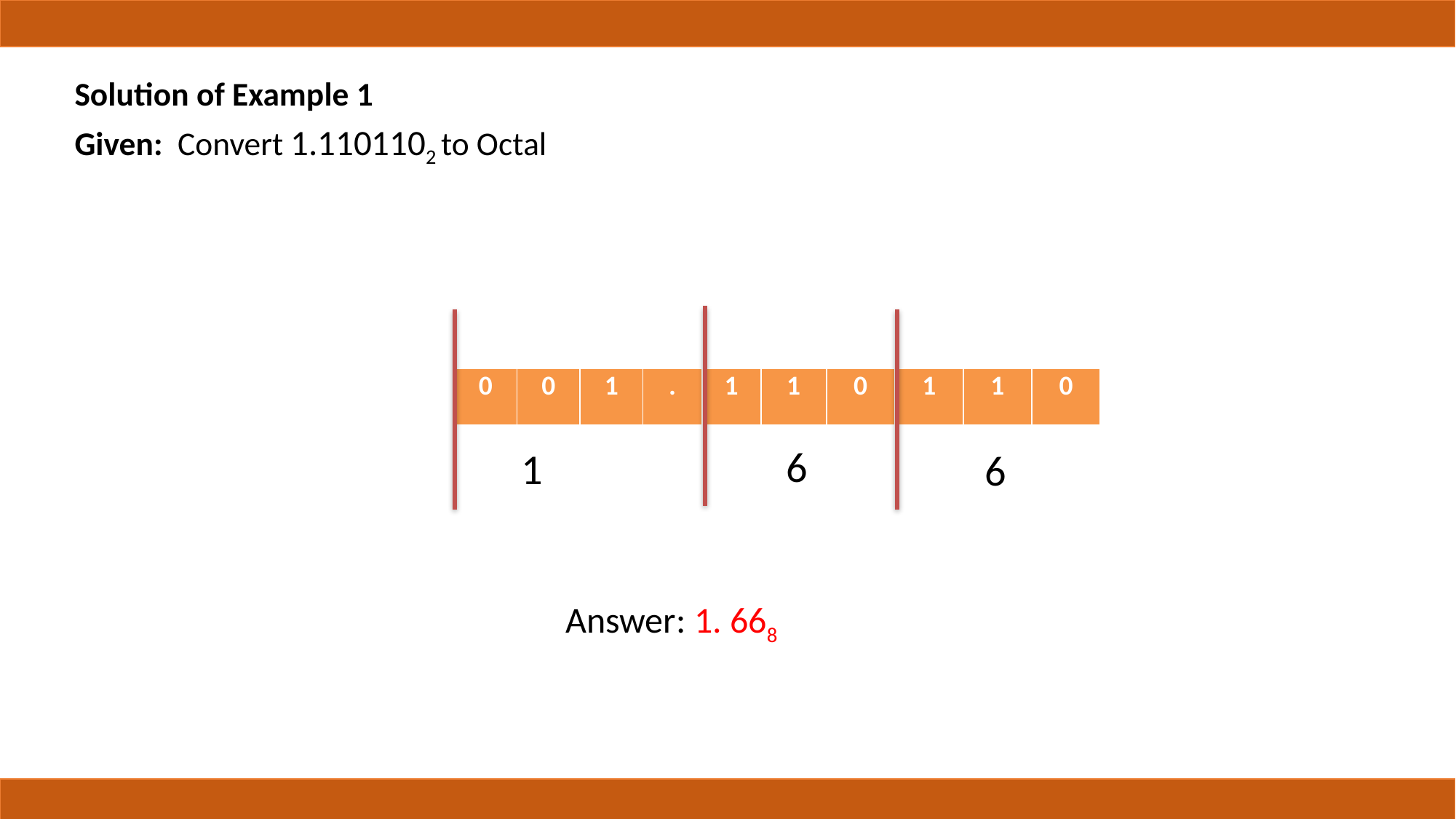

Solution of Example 1
Given:  Convert 1.1101102 to Octal

|  | 0 | 0 | 1 | . | 1 | 1 | 0 | 1 | 1 | 0 |
| --- | --- | --- | --- | --- | --- | --- | --- | --- | --- | --- |
6
1
6
Answer: 1. 668